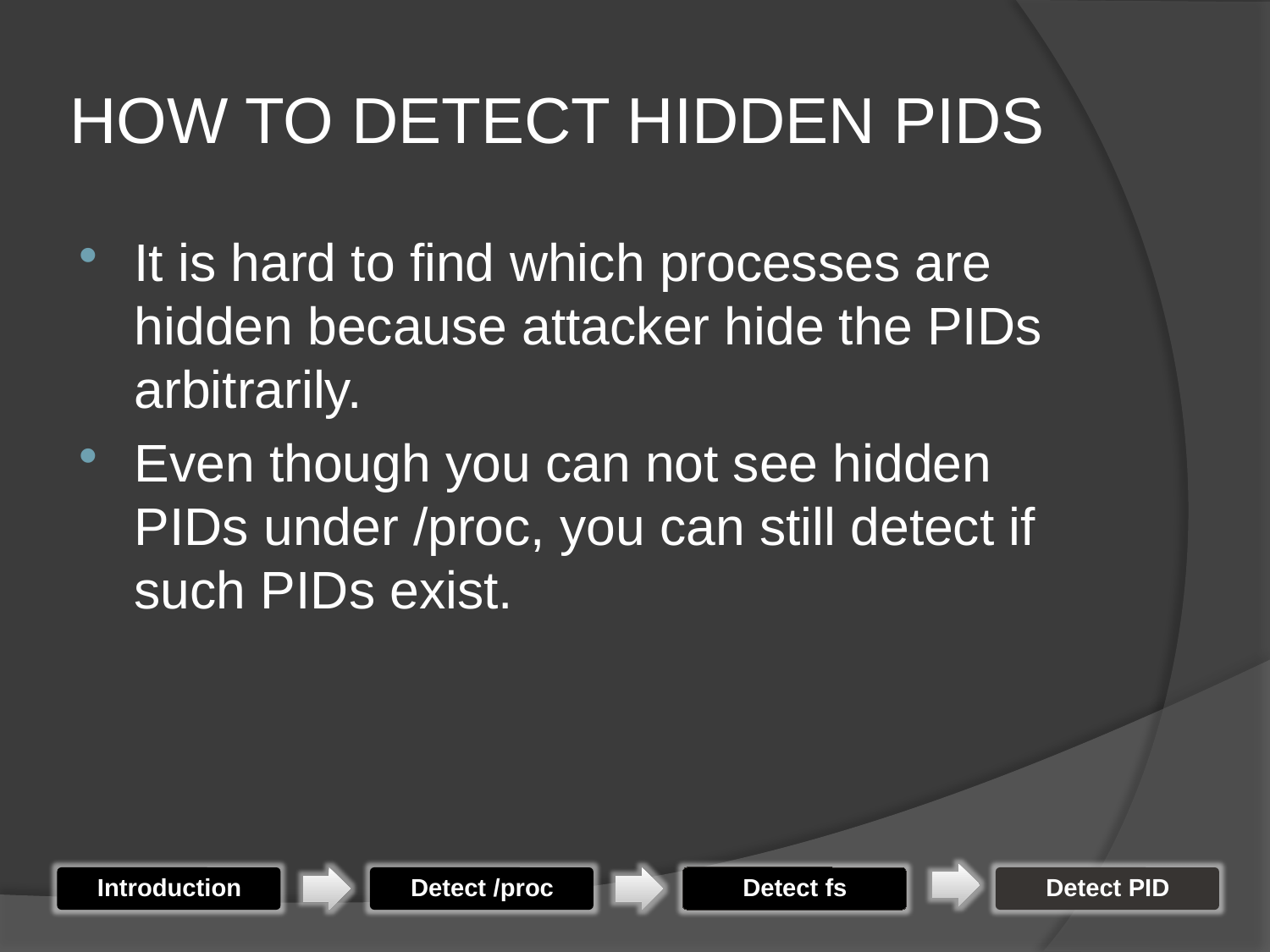

# HOW TO DETECT HIDDEN PIDS
It is hard to find which processes are hidden because attacker hide the PIDs arbitrarily.
Even though you can not see hidden PIDs under /proc, you can still detect if such PIDs exist.
Introduction

Detect /proc

Detect fs

Detect PID